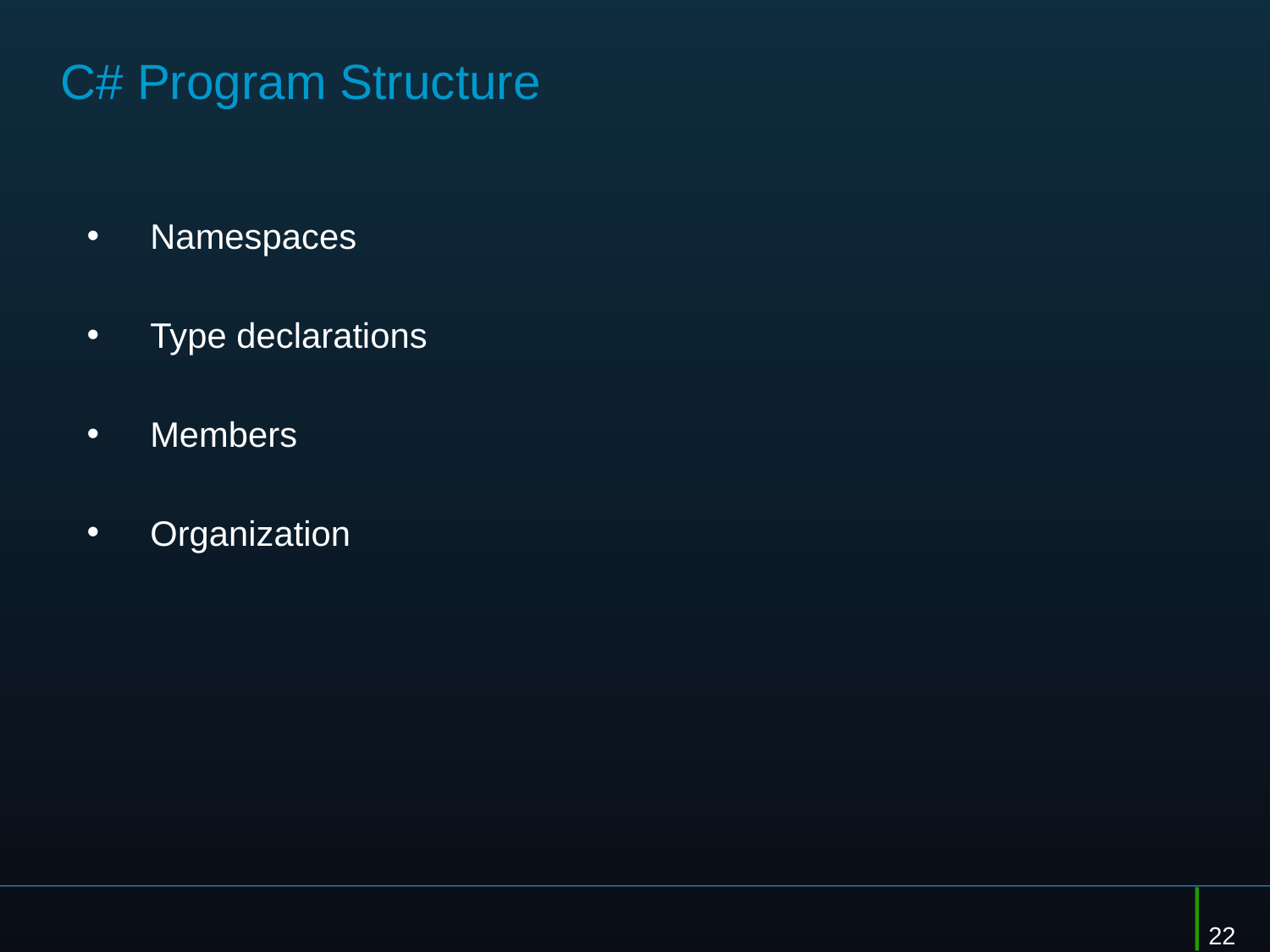

# C# Program Structure

Namespaces

Type declarations

Members

Organization

22